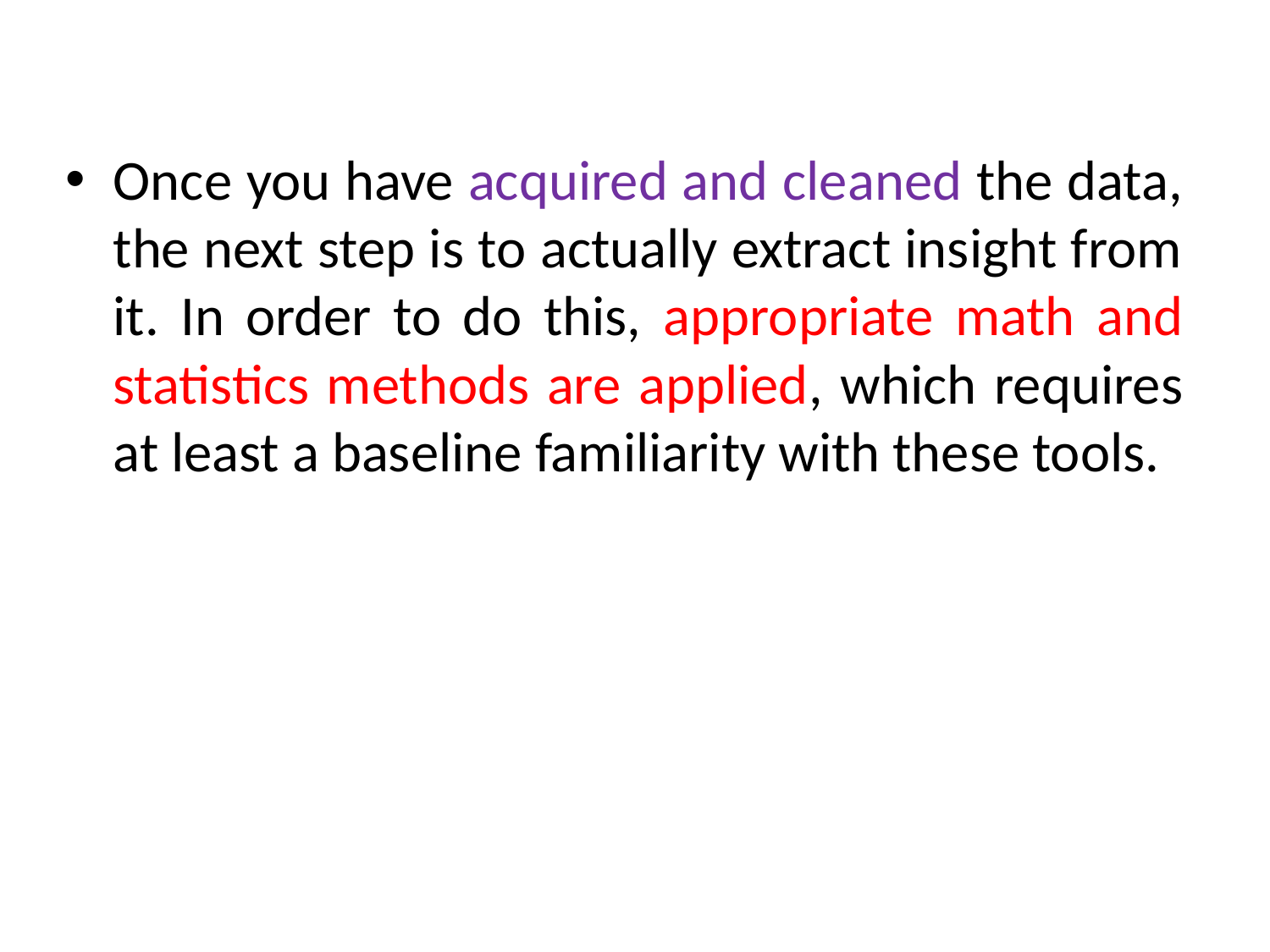

Once you have acquired and cleaned the data, the next step is to actually extract insight from it. In order to do this, appropriate math and statistics methods are applied, which requires at least a baseline familiarity with these tools.